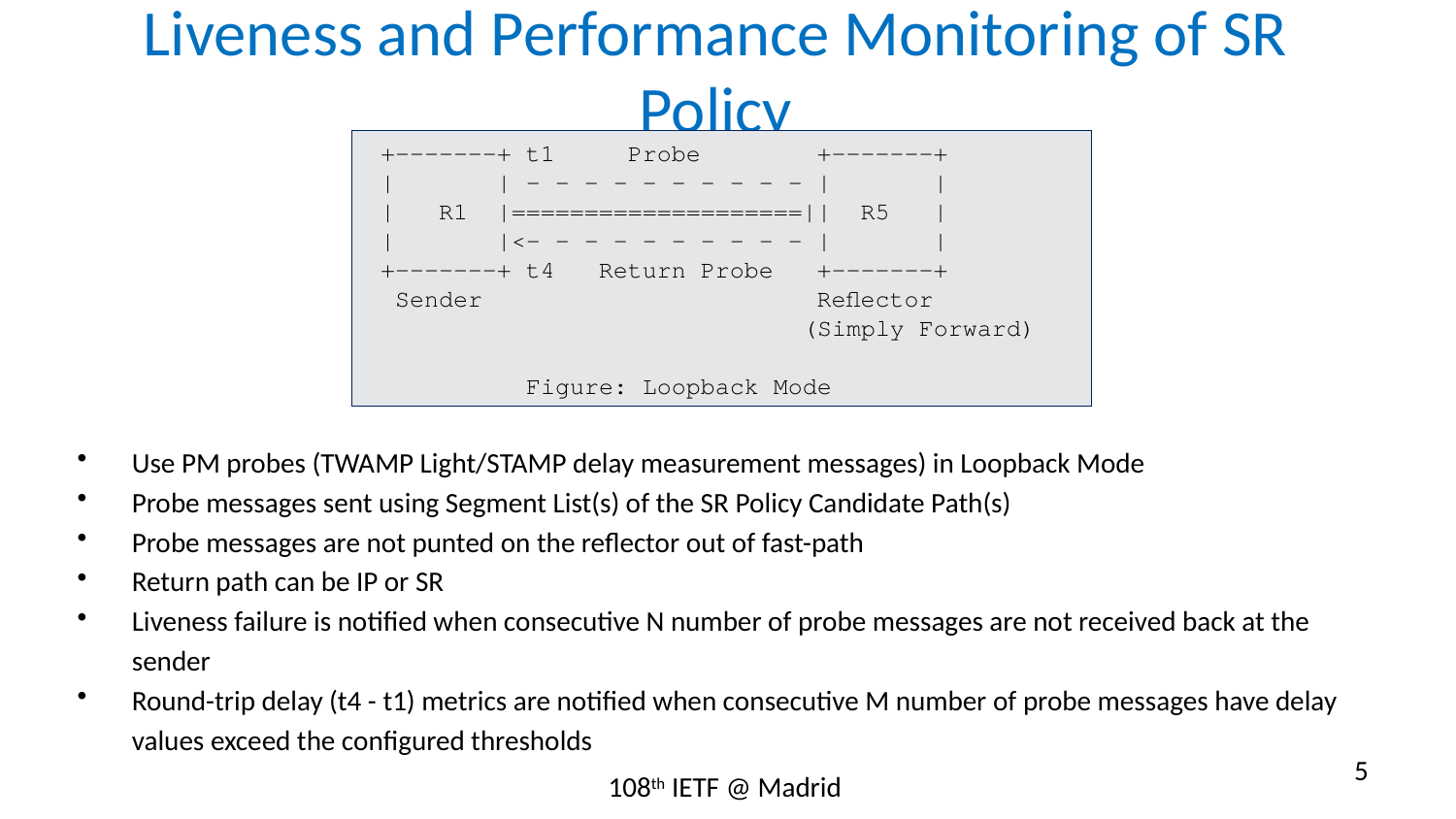

# Liveness and Performance Monitoring of SR Policy
 +-------+ t1     Probe        +-------+
 |       | - - - - - - - - - - |       |
 |   R1  |====================||  R5   |
 |       |<- - - - - - - - - - |       |
 +-------+ t4   Return Probe   +-------+
  Sender                       Reflector
                              (Simply Forward)

           Figure: Loopback Mode
Use PM probes (TWAMP Light/STAMP delay measurement messages) in Loopback Mode
Probe messages sent using Segment List(s) of the SR Policy Candidate Path(s)
Probe messages are not punted on the reflector out of fast-path
Return path can be IP or SR
Liveness failure is notified when consecutive N number of probe messages are not received back at the sender
Round-trip delay (t4 - t1) metrics are notified when consecutive M number of probe messages have delay values exceed the configured thresholds

5
108th IETF @ Madrid